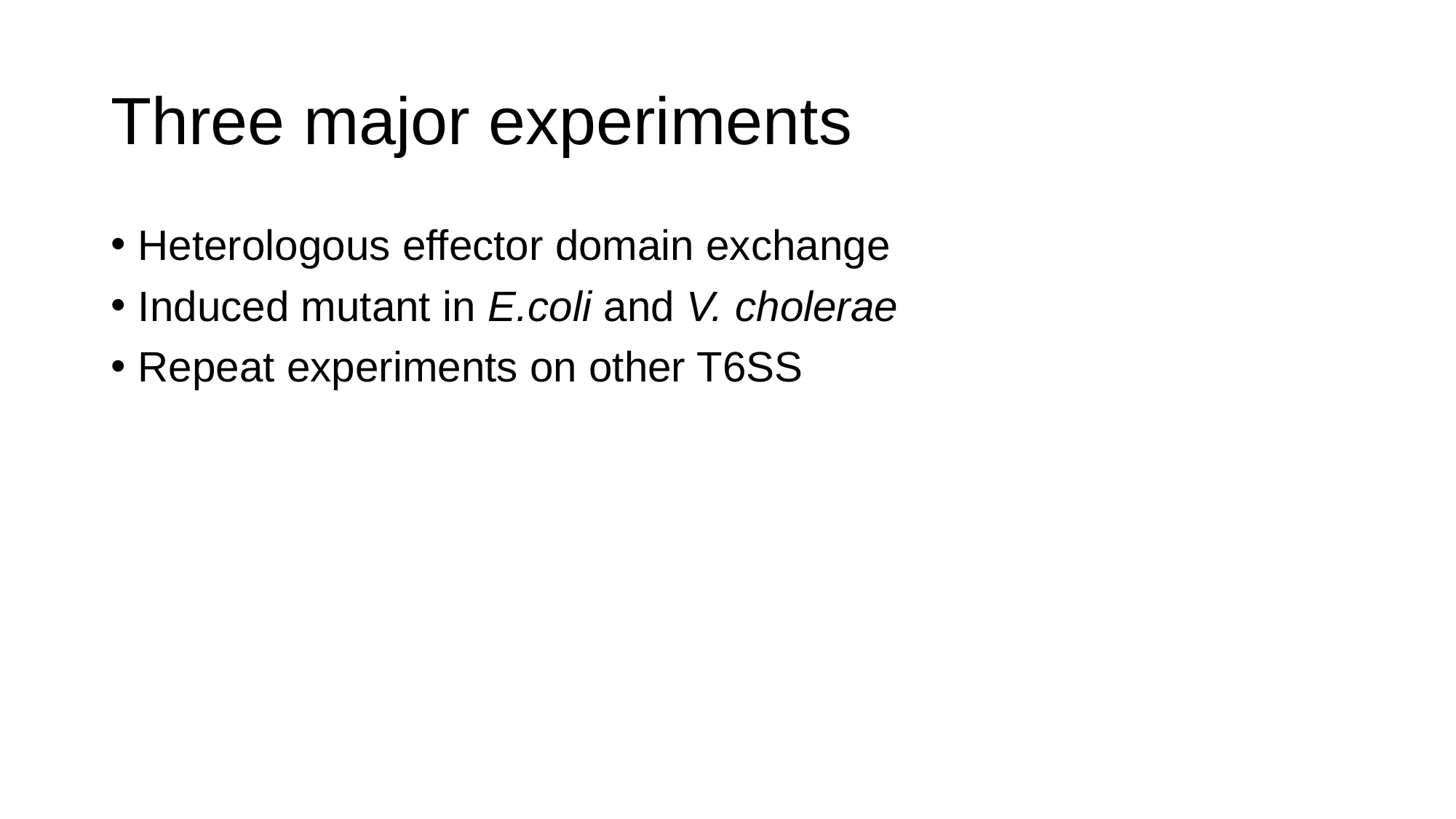

# Three major experiments
Heterologous effector domain exchange
Induced mutant in E.coli and V. cholerae
Repeat experiments on other T6SS